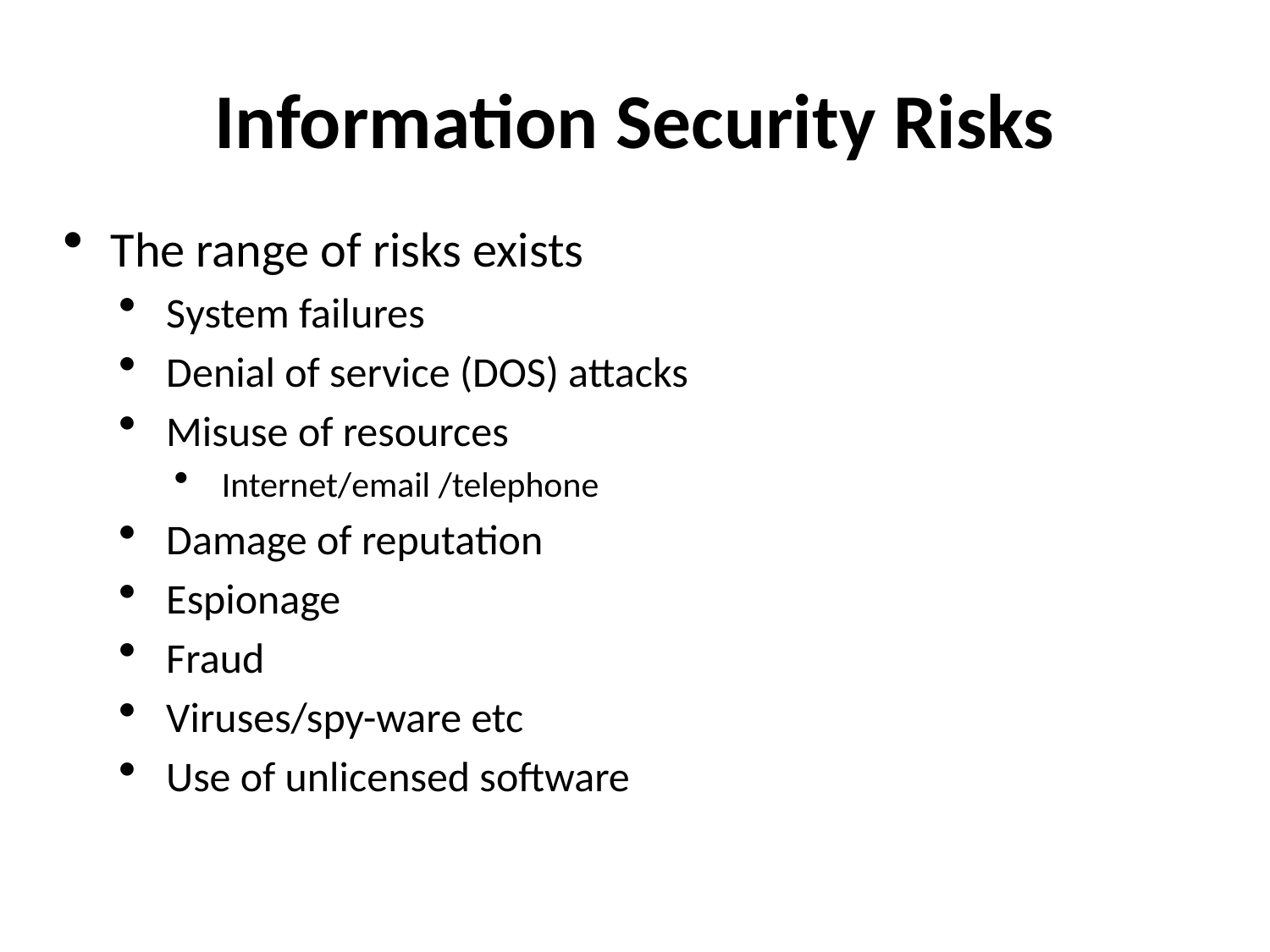

# Information Security Risks
The range of risks exists
System failures
Denial of service (DOS) attacks
Misuse of resources
Internet/email /telephone
Damage of reputation
Espionage
Fraud
Viruses/spy-ware etc
Use of unlicensed software